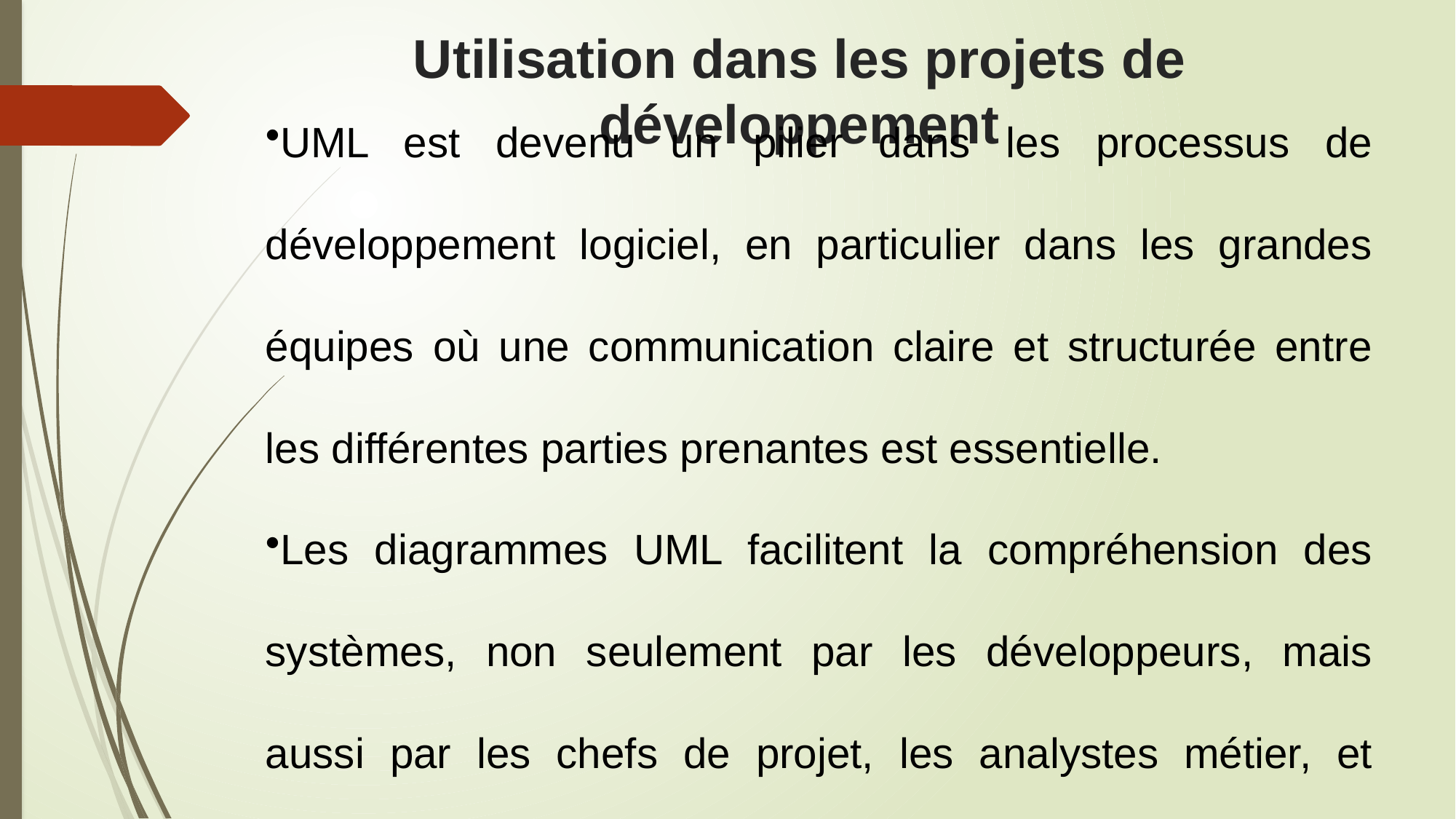

# Utilisation dans les projets de développement
UML est devenu un pilier dans les processus de développement logiciel, en particulier dans les grandes équipes où une communication claire et structurée entre les différentes parties prenantes est essentielle.
Les diagrammes UML facilitent la compréhension des systèmes, non seulement par les développeurs, mais aussi par les chefs de projet, les analystes métier, et même les clients.